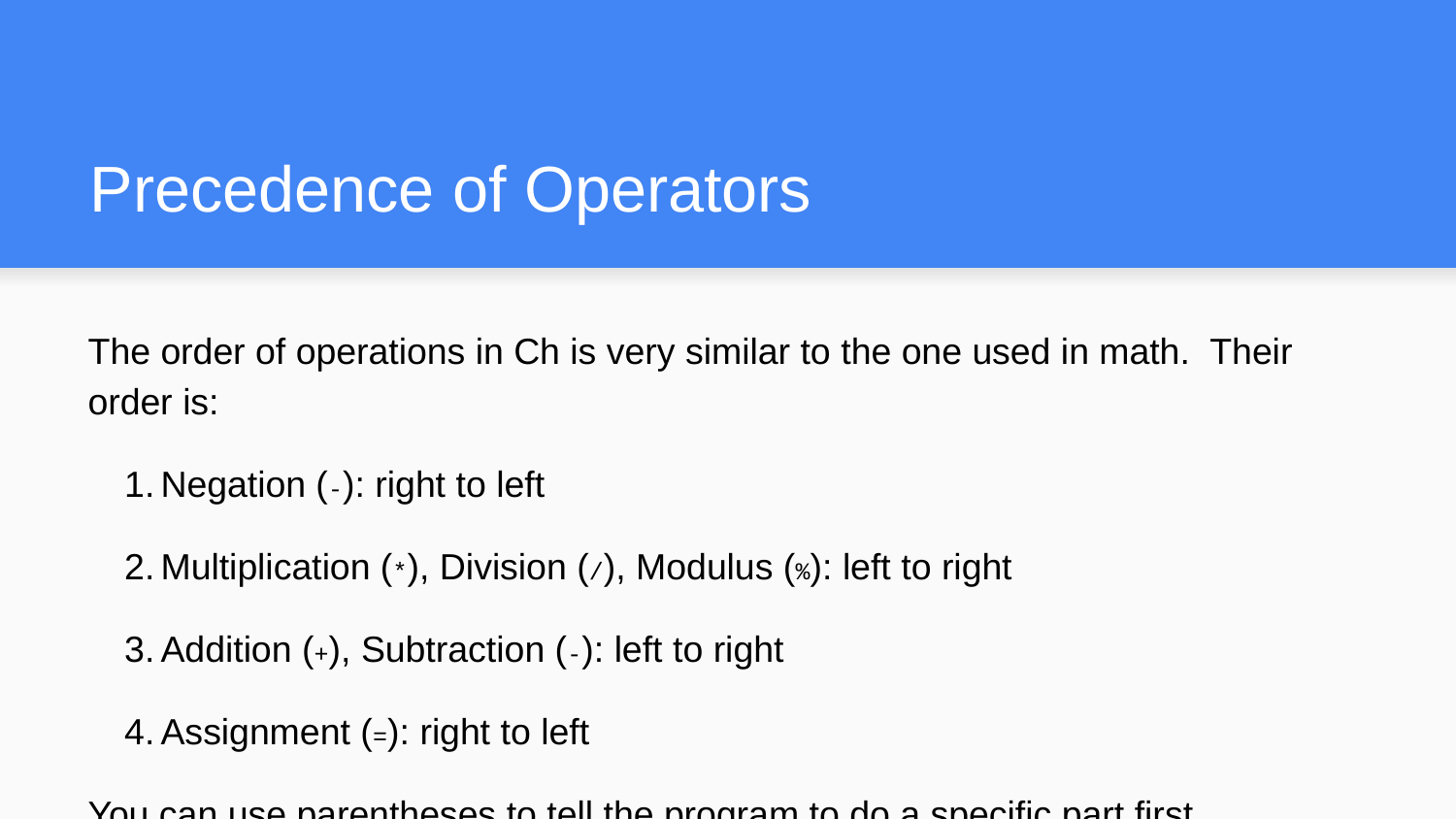

# Precedence of Operators
The order of operations in Ch is very similar to the one used in math.  Their order is:
Negation (-): right to left
Multiplication (*), Division (/), Modulus (%): left to right
Addition (+), Subtraction (-): left to right
Assignment (=): right to left
You can use parentheses to tell the program to do a specific part first.